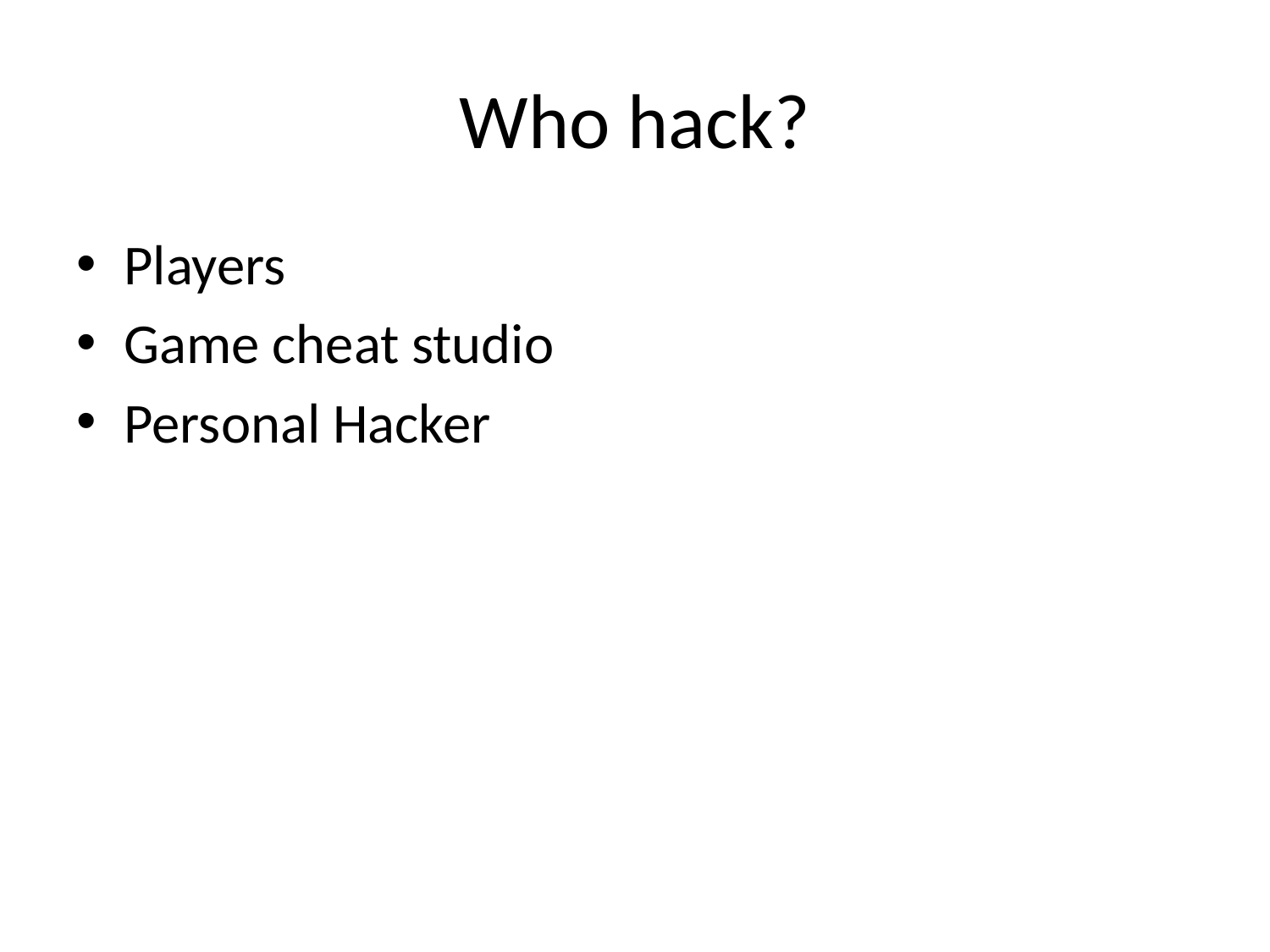

# Who hack?
Players
Game cheat studio
Personal Hacker